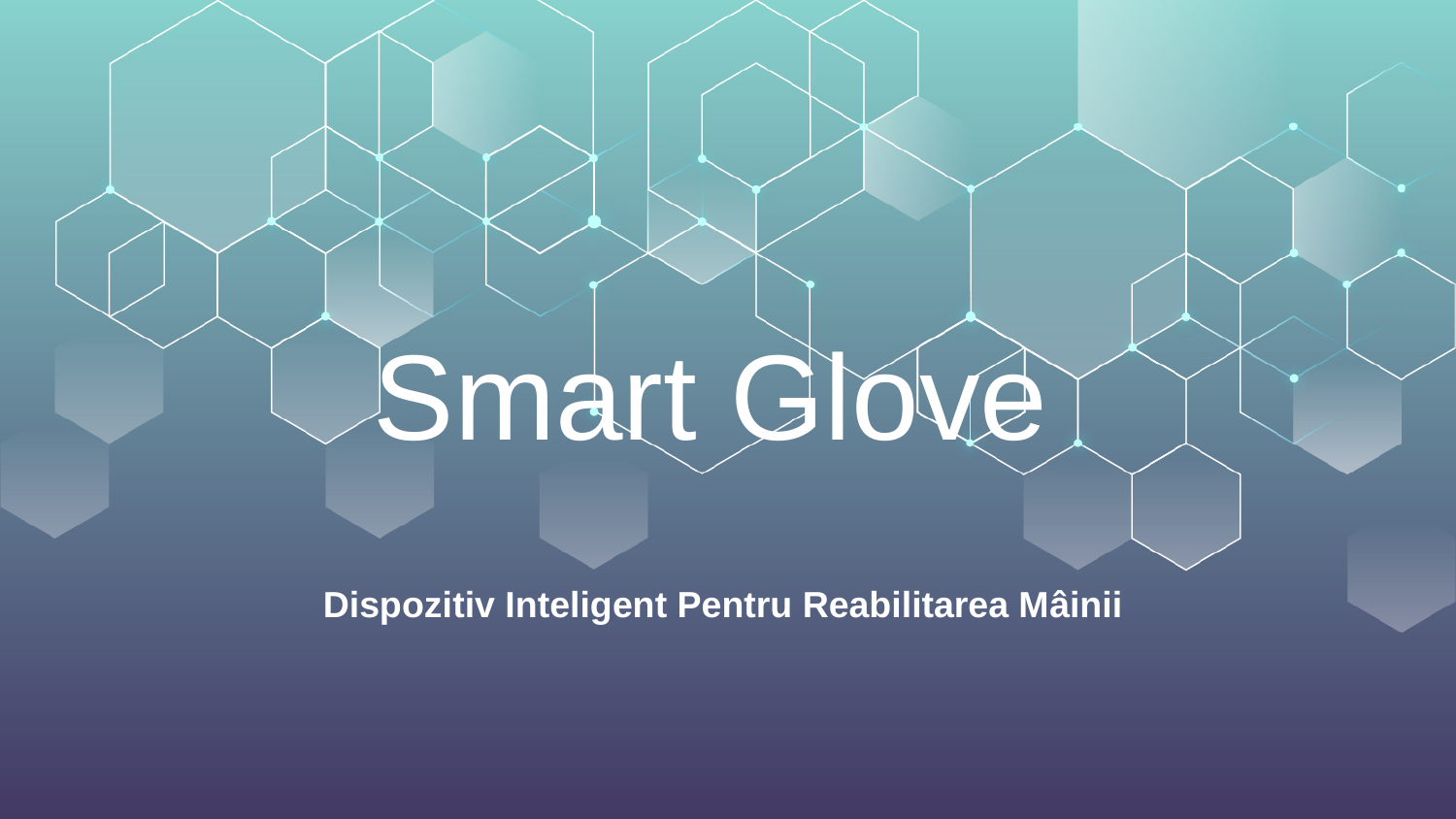

# Smart Glove
Dispozitiv Inteligent Pentru Reabilitarea Mâinii